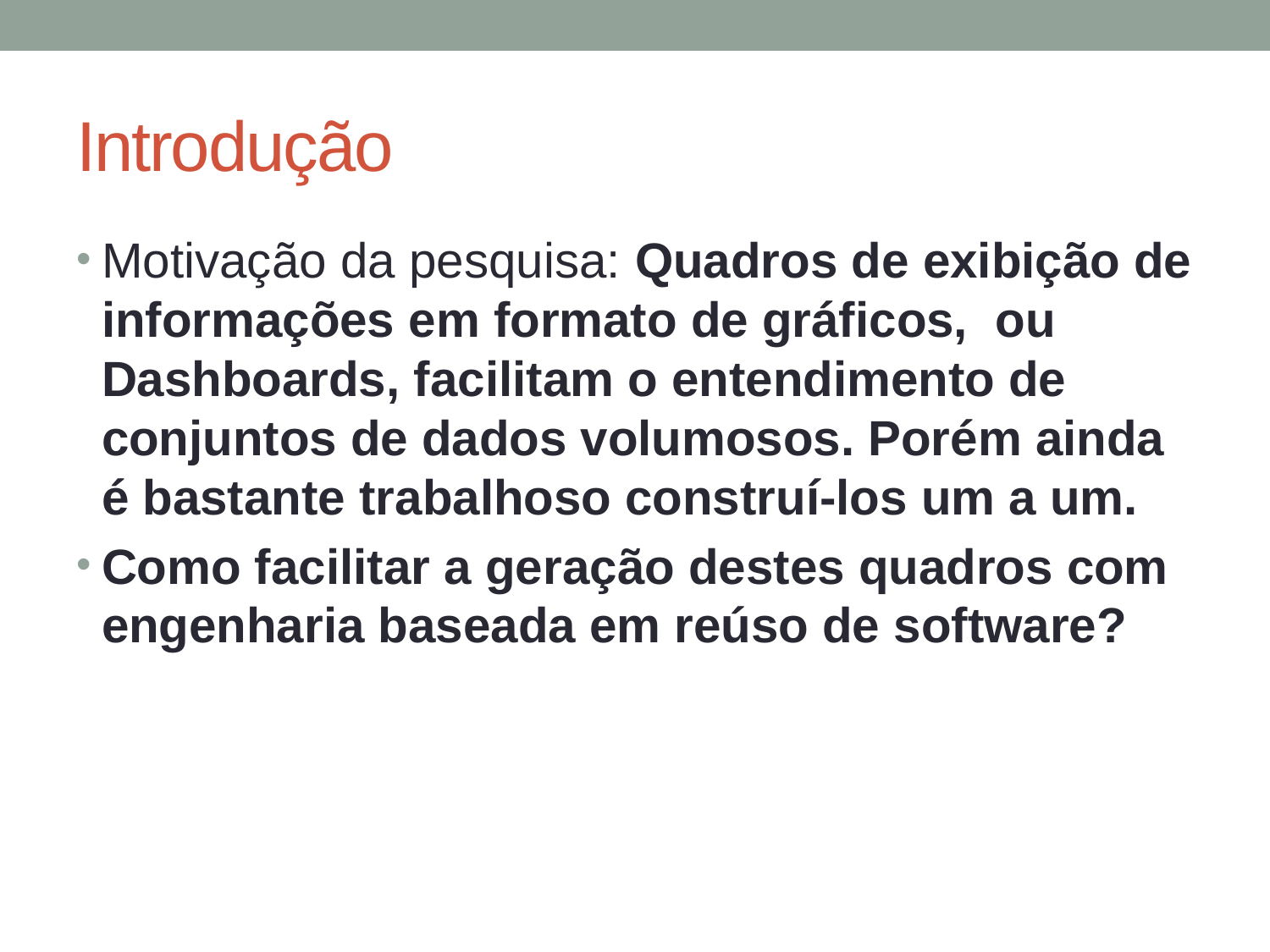

# Introdução
Motivação da pesquisa: Quadros de exibição de informações em formato de gráficos,  ou Dashboards, facilitam o entendimento de conjuntos de dados volumosos. Porém ainda é bastante trabalhoso construí-los um a um.
Como facilitar a geração destes quadros com engenharia baseada em reúso de software?